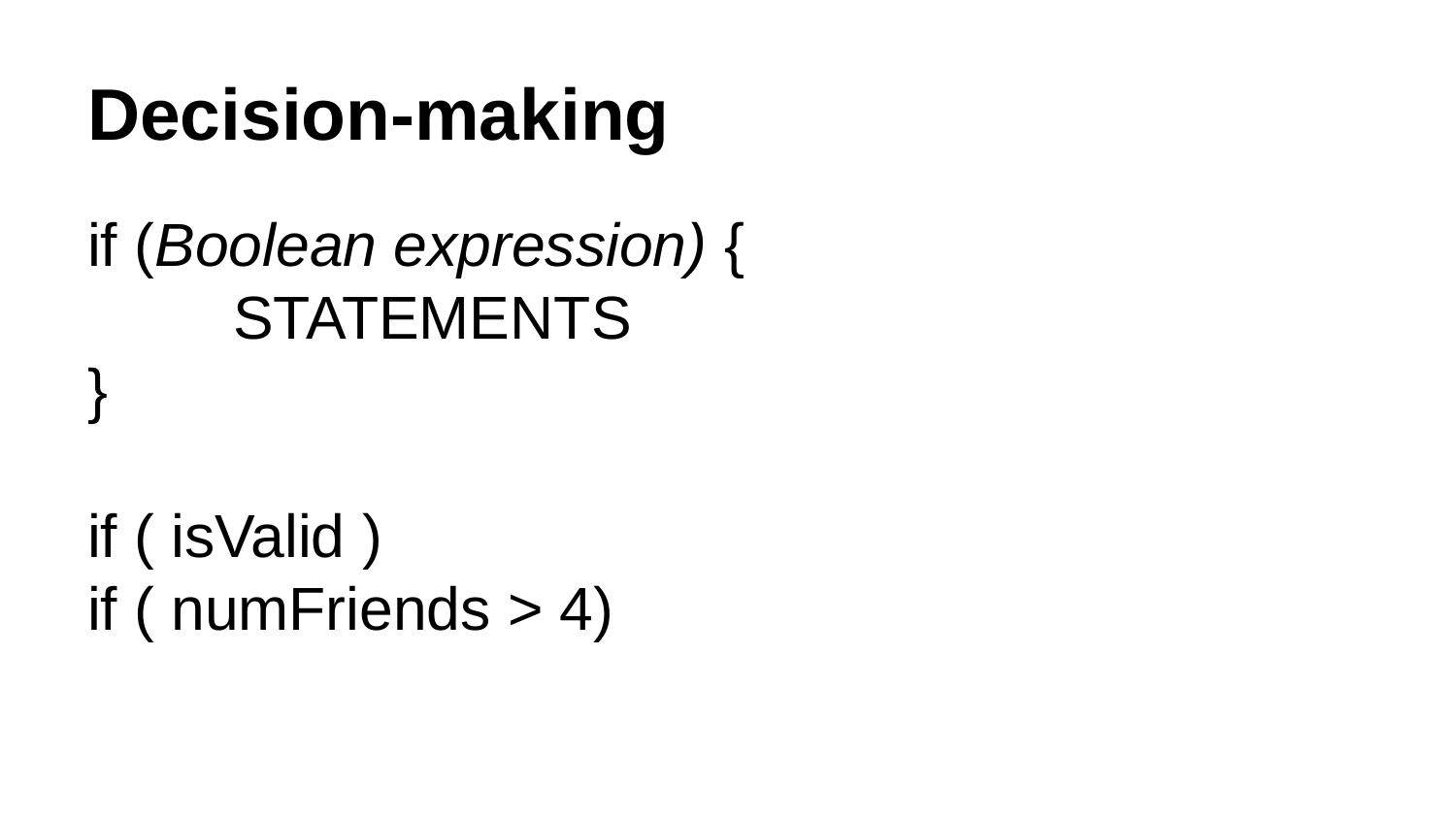

# Decision-making
if (Boolean expression) {
	STATEMENTS
}

if ( isValid )
if ( numFriends > 4)